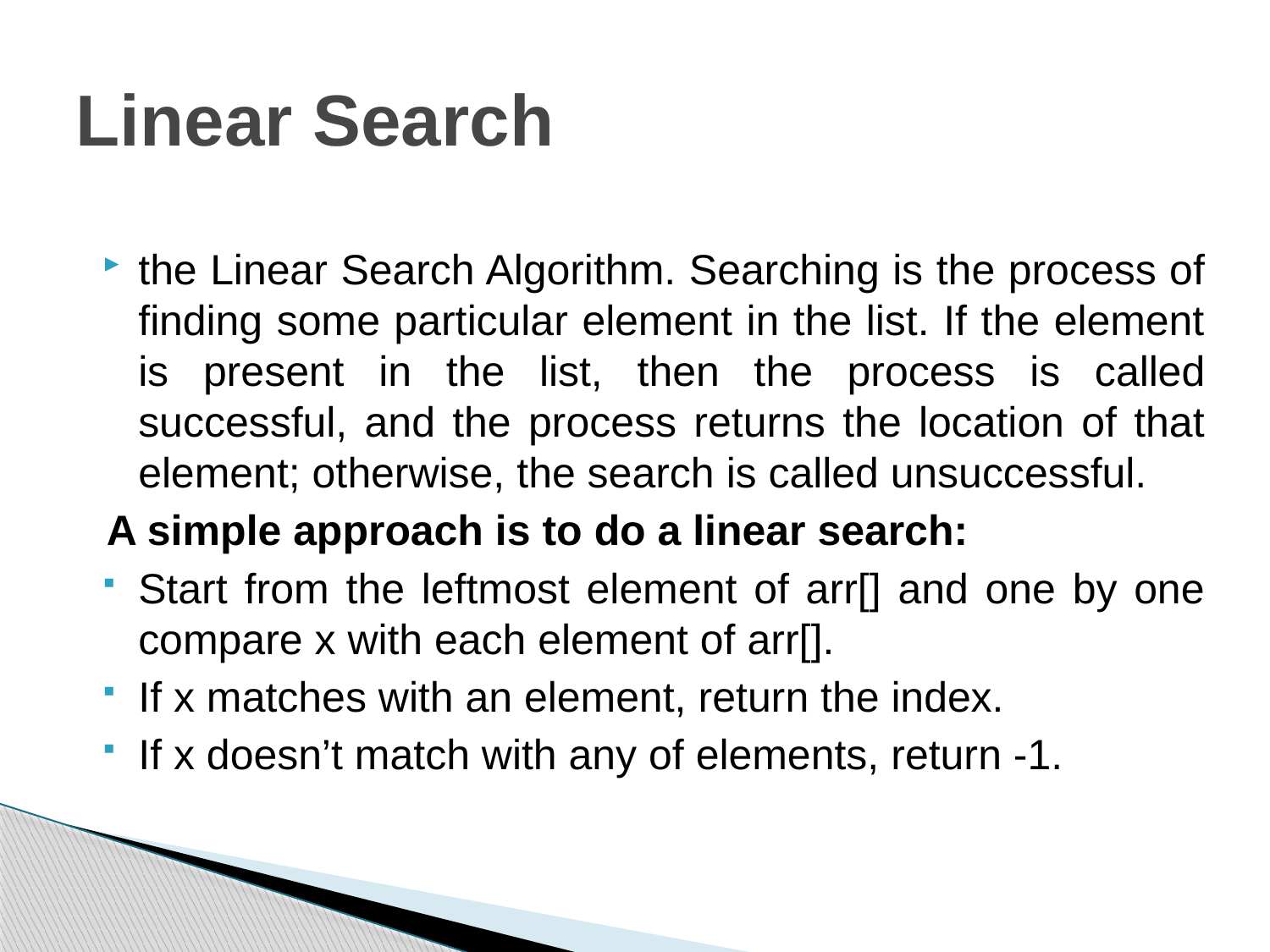

# Linear Search
the Linear Search Algorithm. Searching is the process of finding some particular element in the list. If the element is present in the list, then the process is called successful, and the process returns the location of that element; otherwise, the search is called unsuccessful.
A simple approach is to do a linear search:
Start from the leftmost element of arr[] and one by one compare x with each element of arr[].
If x matches with an element, return the index.
If x doesn’t match with any of elements, return -1.